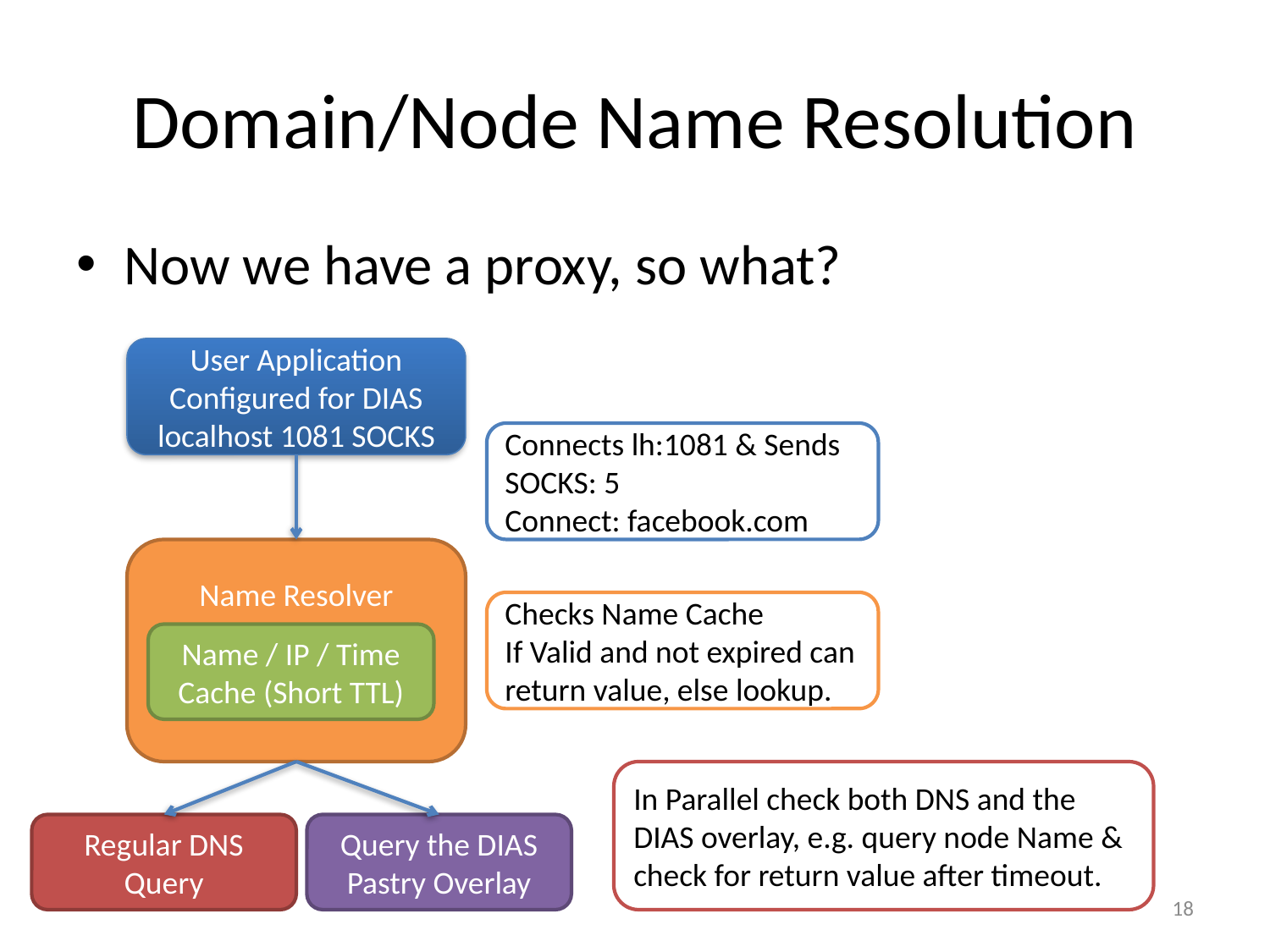

# Domain/Node Name Resolution
Now we have a proxy, so what?
User Application
Configured for DIAS localhost 1081 SOCKS
Connects lh:1081 & Sends
SOCKS: 5
Connect: facebook.com
Name Resolver

Checks Name Cache
If Valid and not expired can return value, else lookup.
Name / IP / Time
Cache (Short TTL)
In Parallel check both DNS and the DIAS overlay, e.g. query node Name & check for return value after timeout.
Regular DNS Query
Query the DIAS Pastry Overlay
18